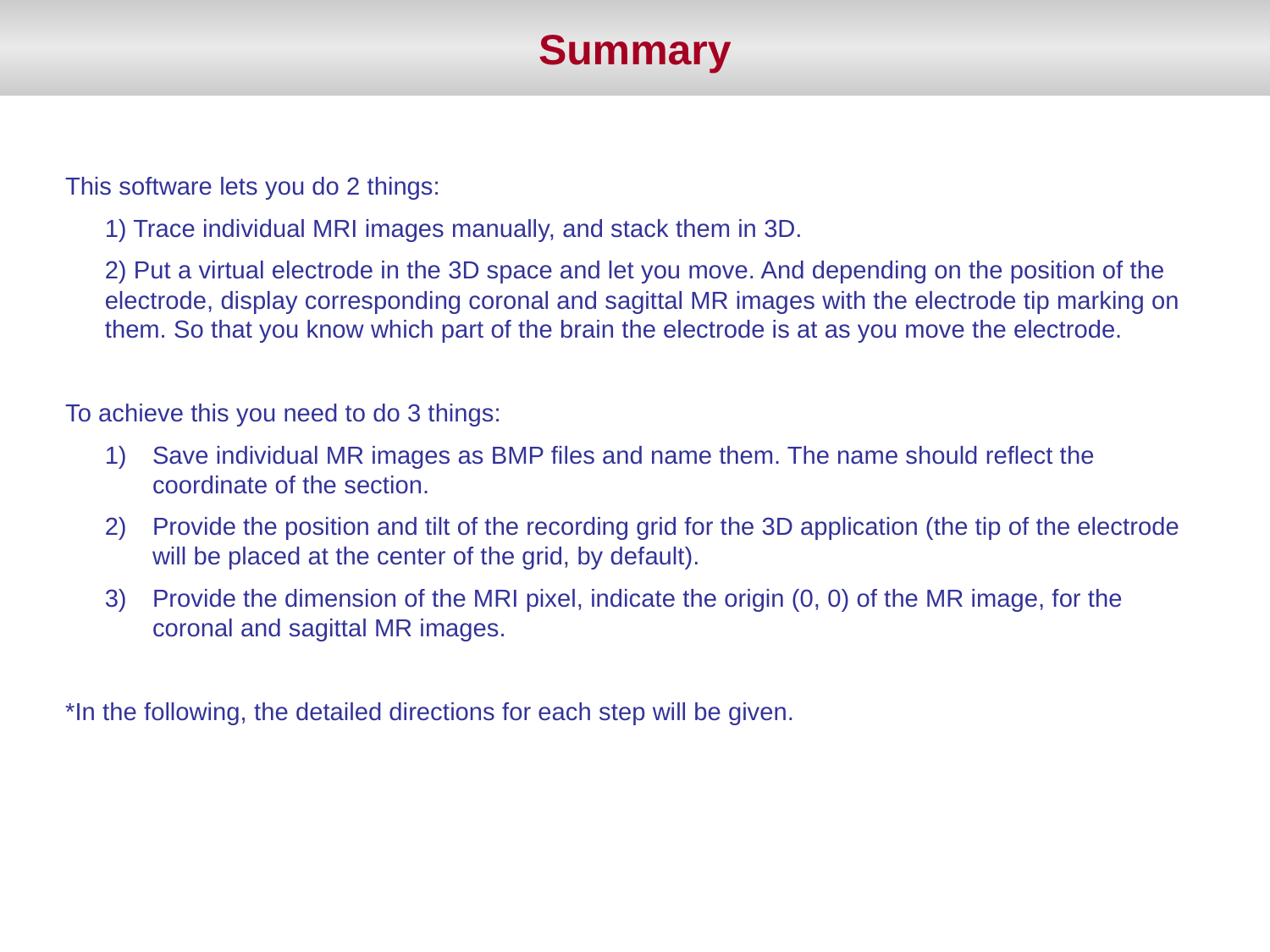

Summary
This software lets you do 2 things:
1) Trace individual MRI images manually, and stack them in 3D.
2) Put a virtual electrode in the 3D space and let you move. And depending on the position of the electrode, display corresponding coronal and sagittal MR images with the electrode tip marking on them. So that you know which part of the brain the electrode is at as you move the electrode.

To achieve this you need to do 3 things:
Save individual MR images as BMP files and name them. The name should reflect the coordinate of the section.
Provide the position and tilt of the recording grid for the 3D application (the tip of the electrode will be placed at the center of the grid, by default).
Provide the dimension of the MRI pixel, indicate the origin (0, 0) of the MR image, for the coronal and sagittal MR images.

*In the following, the detailed directions for each step will be given.